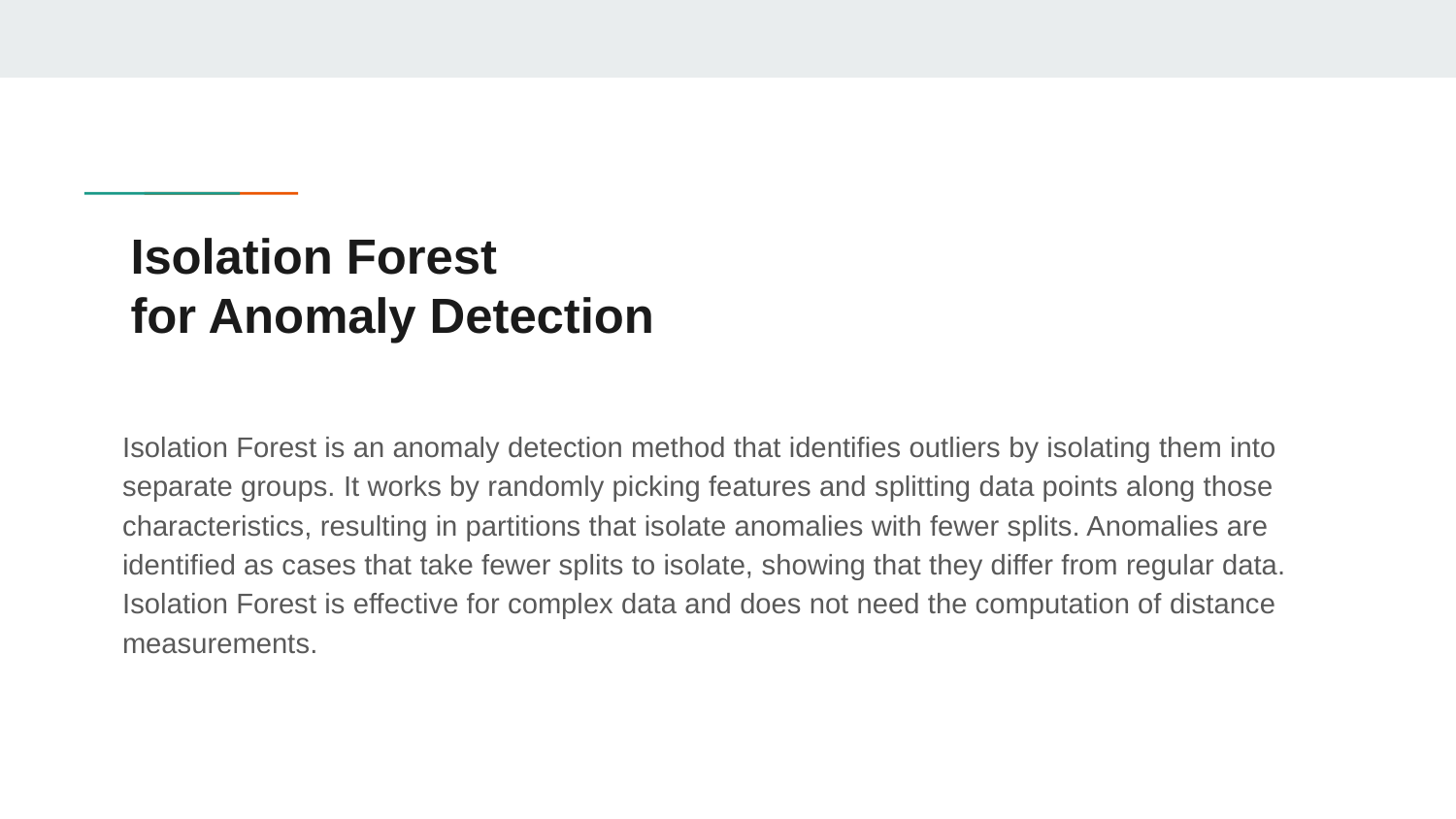

# Isolation Forest
for Anomaly Detection
Isolation Forest is an anomaly detection method that identifies outliers by isolating them into separate groups. It works by randomly picking features and splitting data points along those characteristics, resulting in partitions that isolate anomalies with fewer splits. Anomalies are identified as cases that take fewer splits to isolate, showing that they differ from regular data. Isolation Forest is effective for complex data and does not need the computation of distance measurements.